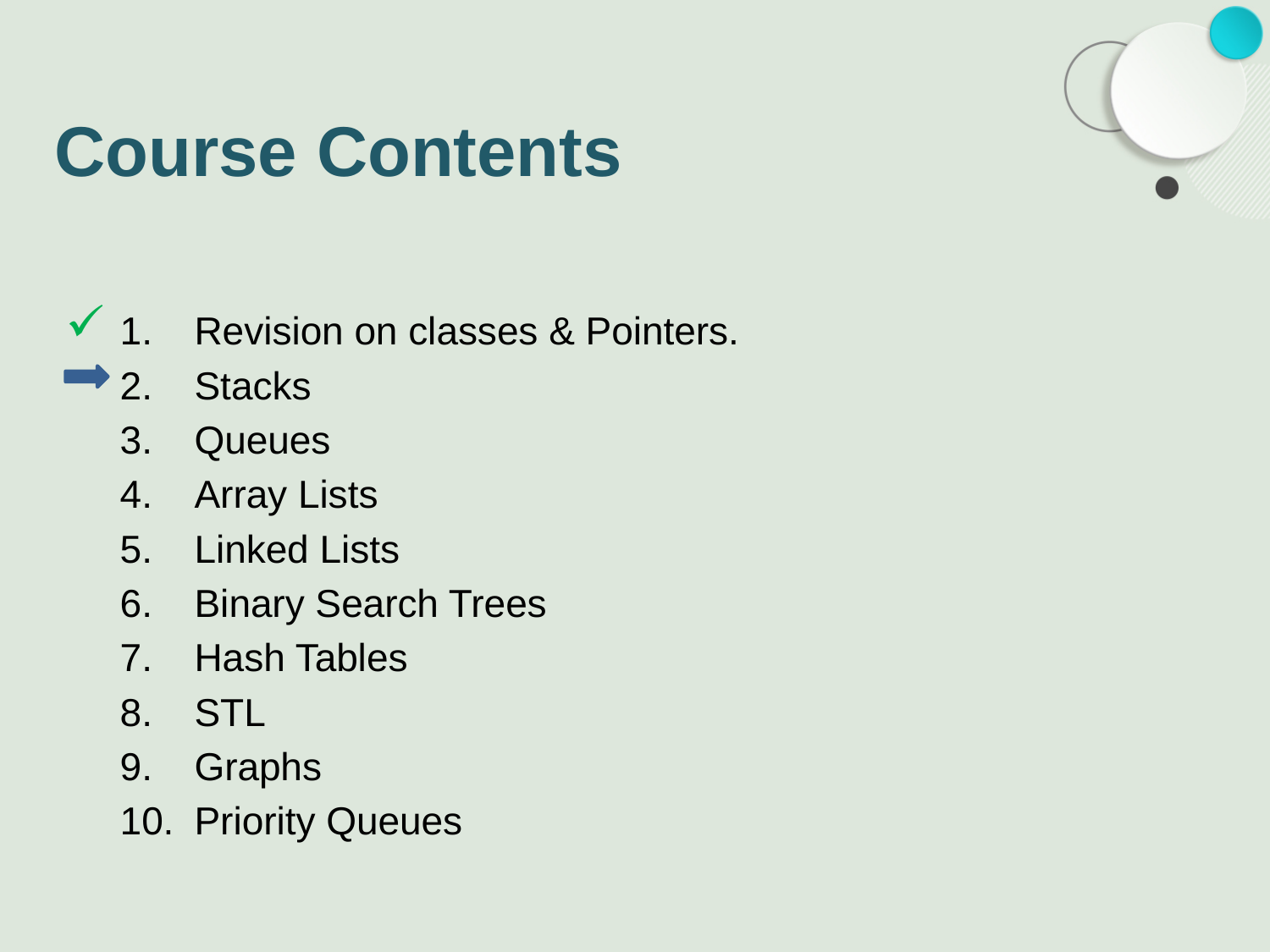

# Course Contents

 Revision on classes & Pointers.
 Stacks
 Queues
 Array Lists
 Linked Lists
 Binary Search Trees
 Hash Tables
 STL
 Graphs
 Priority Queues